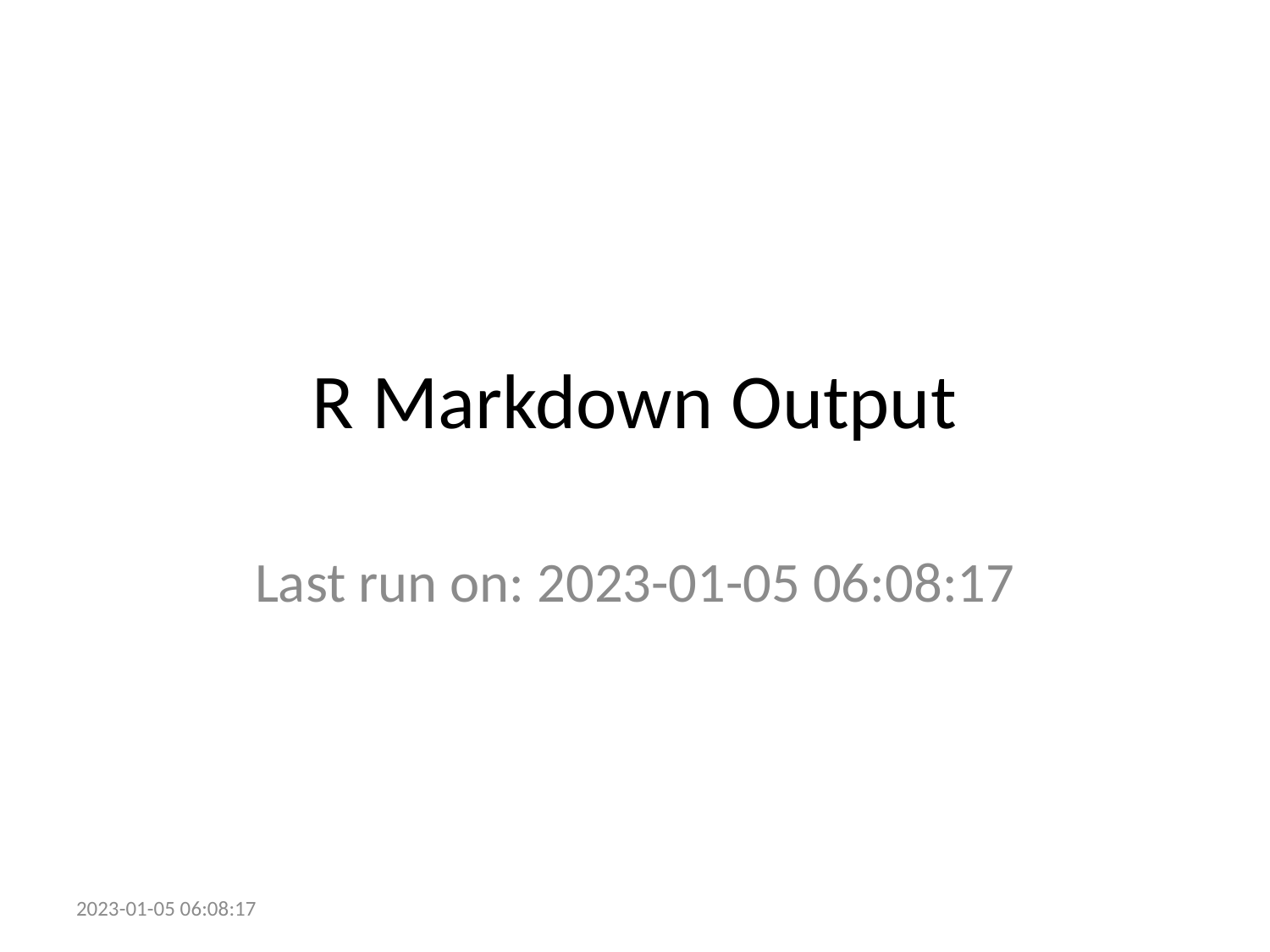

# R Markdown Output
Last run on: 2023-01-05 06:08:17
2023-01-05 06:08:17